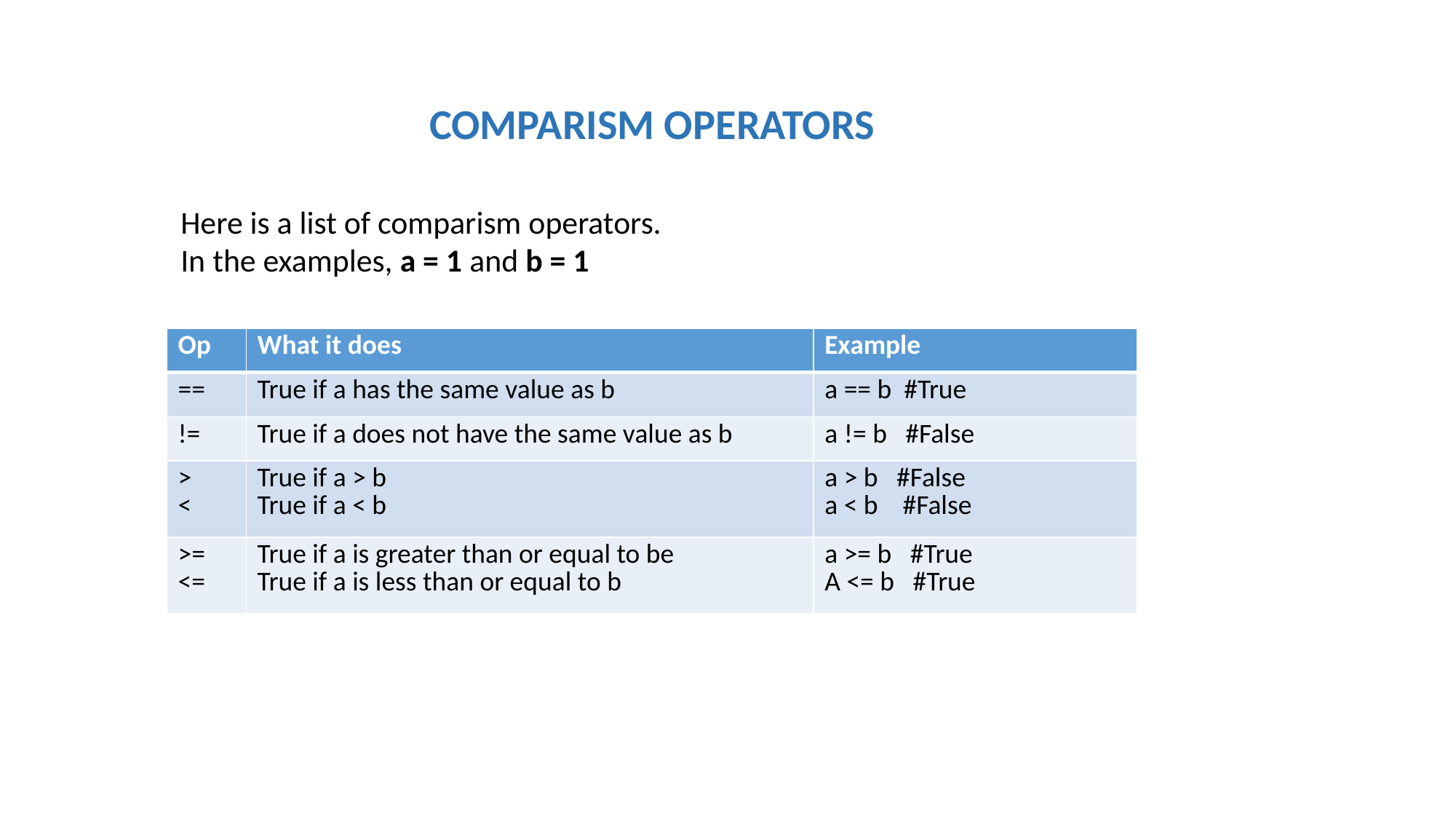

COMPARISM OPERATORS
Here is a list of comparism operators.
In the examples, a = 1 and b = 1
| Op | What it does | Example |
| --- | --- | --- |
| == | True if a has the same value as b | a == b #True |
| != | True if a does not have the same value as b | a != b #False |
| > < | True if a > b True if a < b | a > b #False a < b #False |
| >= <= | True if a is greater than or equal to be True if a is less than or equal to b | a >= b #True A <= b #True |